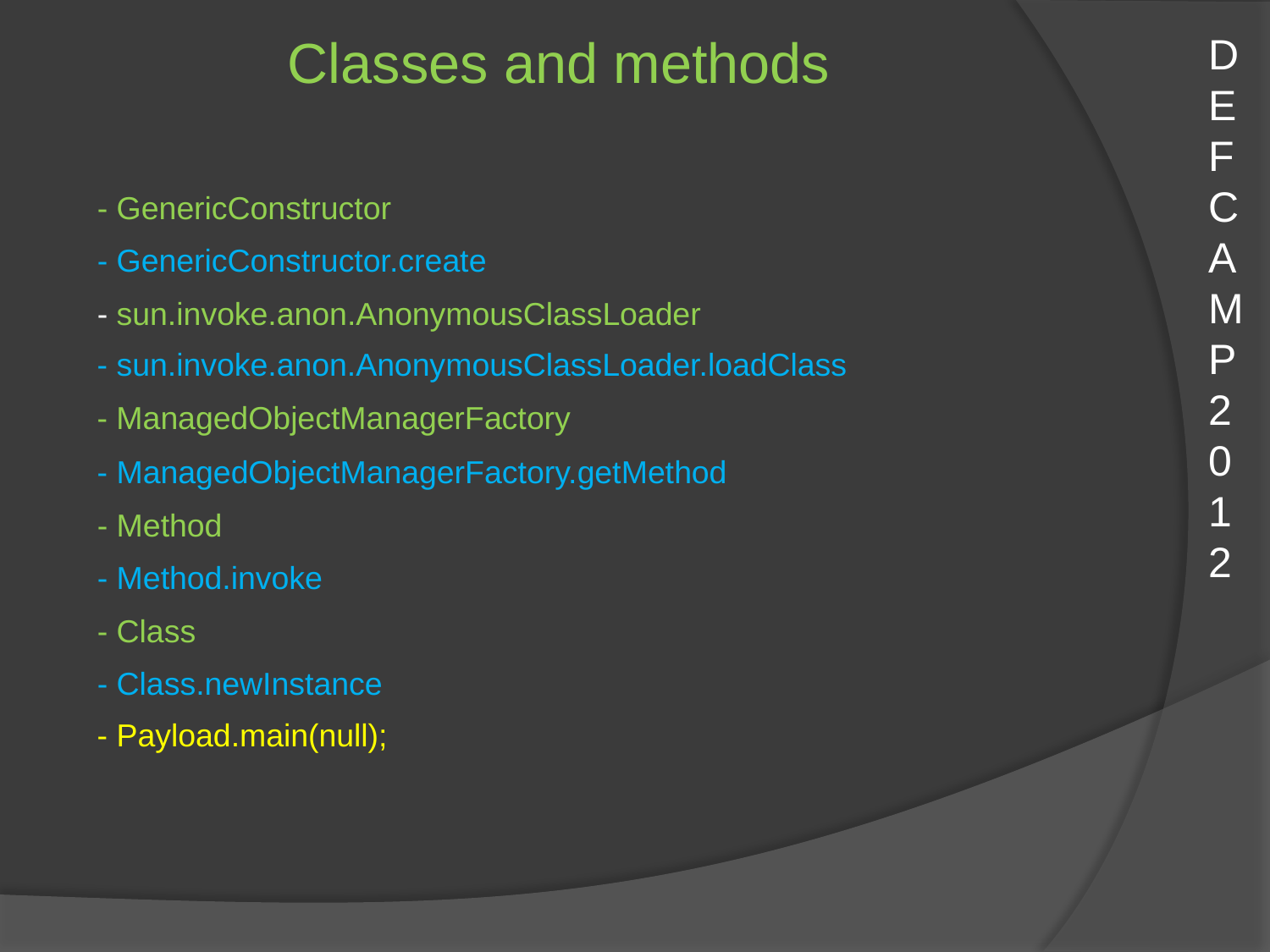

Classes and methods
DEFCAMP
2012
- GenericConstructor
- GenericConstructor.create
- sun.invoke.anon.AnonymousClassLoader
- sun.invoke.anon.AnonymousClassLoader.loadClass
- ManagedObjectManagerFactory
- ManagedObjectManagerFactory.getMethod
- Method
- Method.invoke
- Class
- Class.newInstance
- Payload.main(null);